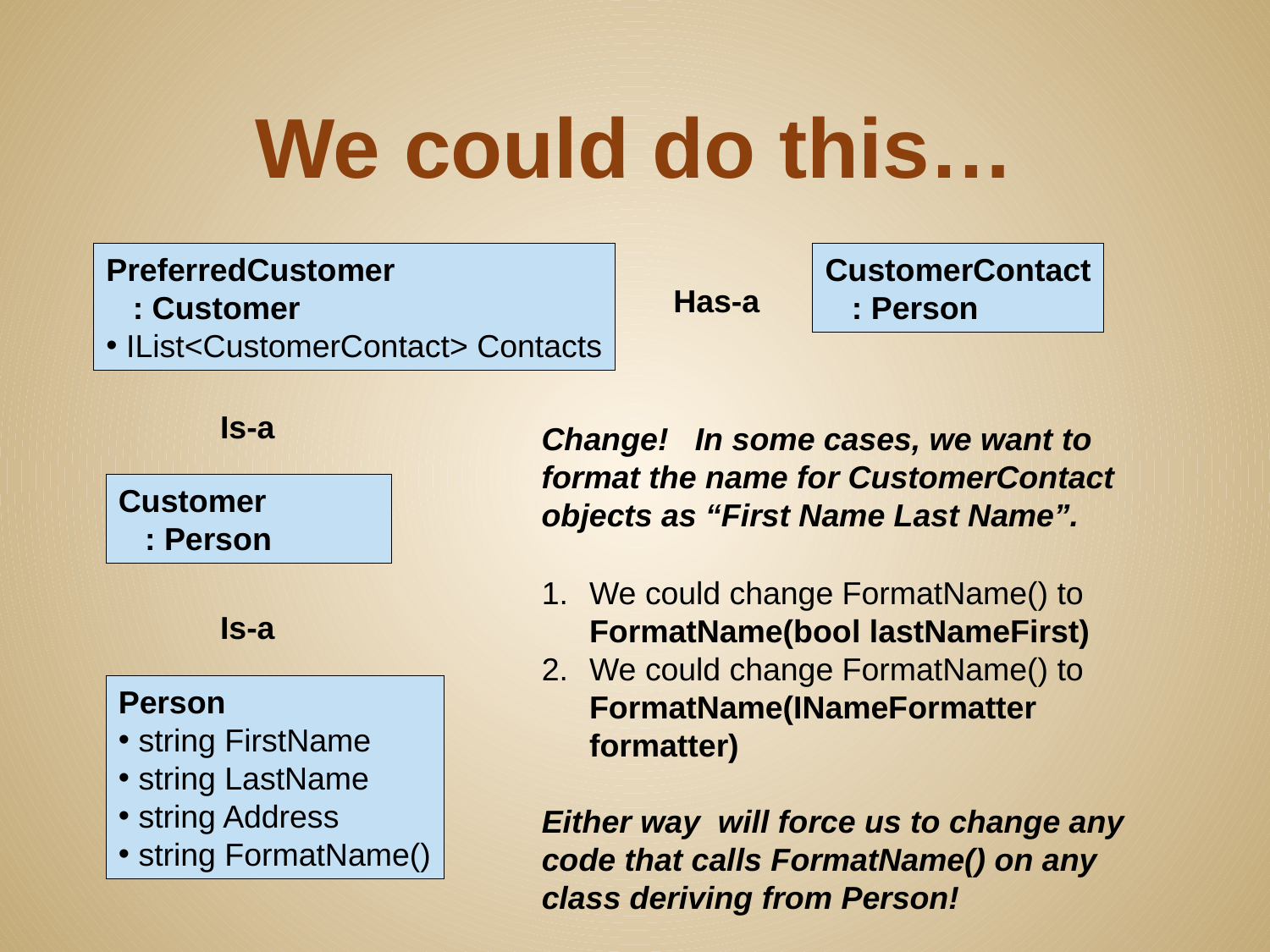

# We could do this…
PreferredCustomer
   : Customer
 IList<CustomerContact> Contacts
CustomerContact
   : Person
Has-a
Is-a
Change!   In some cases, we want to format the name for CustomerContact objects as “First Name Last Name”.
Customer
   : Person
We could change FormatName() to FormatName(bool lastNameFirst)
We could change FormatName() to FormatName(INameFormatter formatter)
Either way  will force us to change any code that calls FormatName() on any class deriving from Person!
Is-a
Person
 string FirstName
 string LastName
 string Address
 string FormatName()